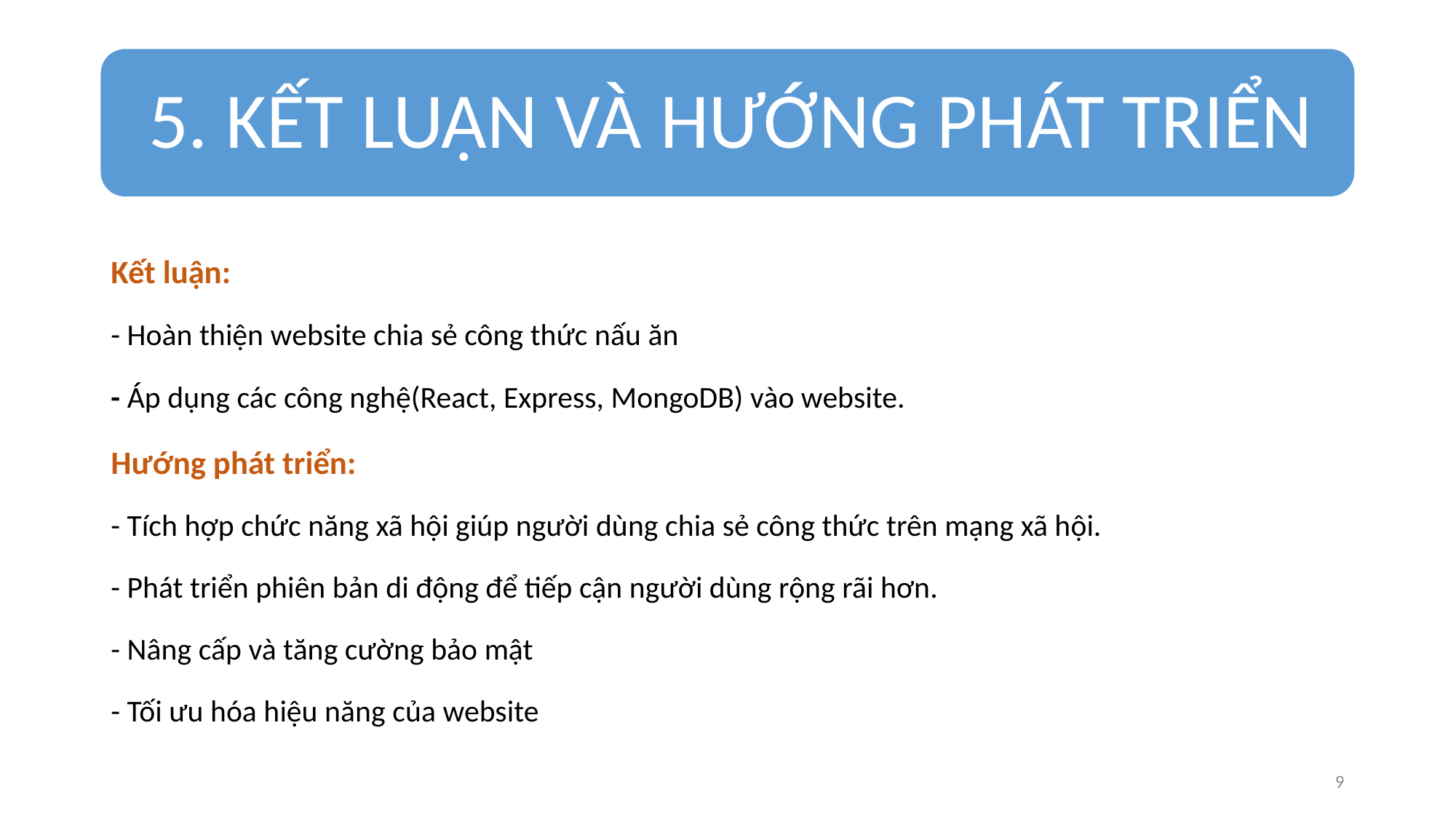

5. KẾT LUẬN VÀ HƯỚNG PHÁT TRIỂN
Kết luận:
- Hoàn thiện website chia sẻ công thức nấu ăn
- Áp dụng các công nghệ(React, Express, MongoDB) vào website.
Hướng phát triển:
- Tích hợp chức năng xã hội giúp người dùng chia sẻ công thức trên mạng xã hội.
- Phát triển phiên bản di động để tiếp cận người dùng rộng rãi hơn.
- Nâng cấp và tăng cường bảo mật
- Tối ưu hóa hiệu năng của website
9